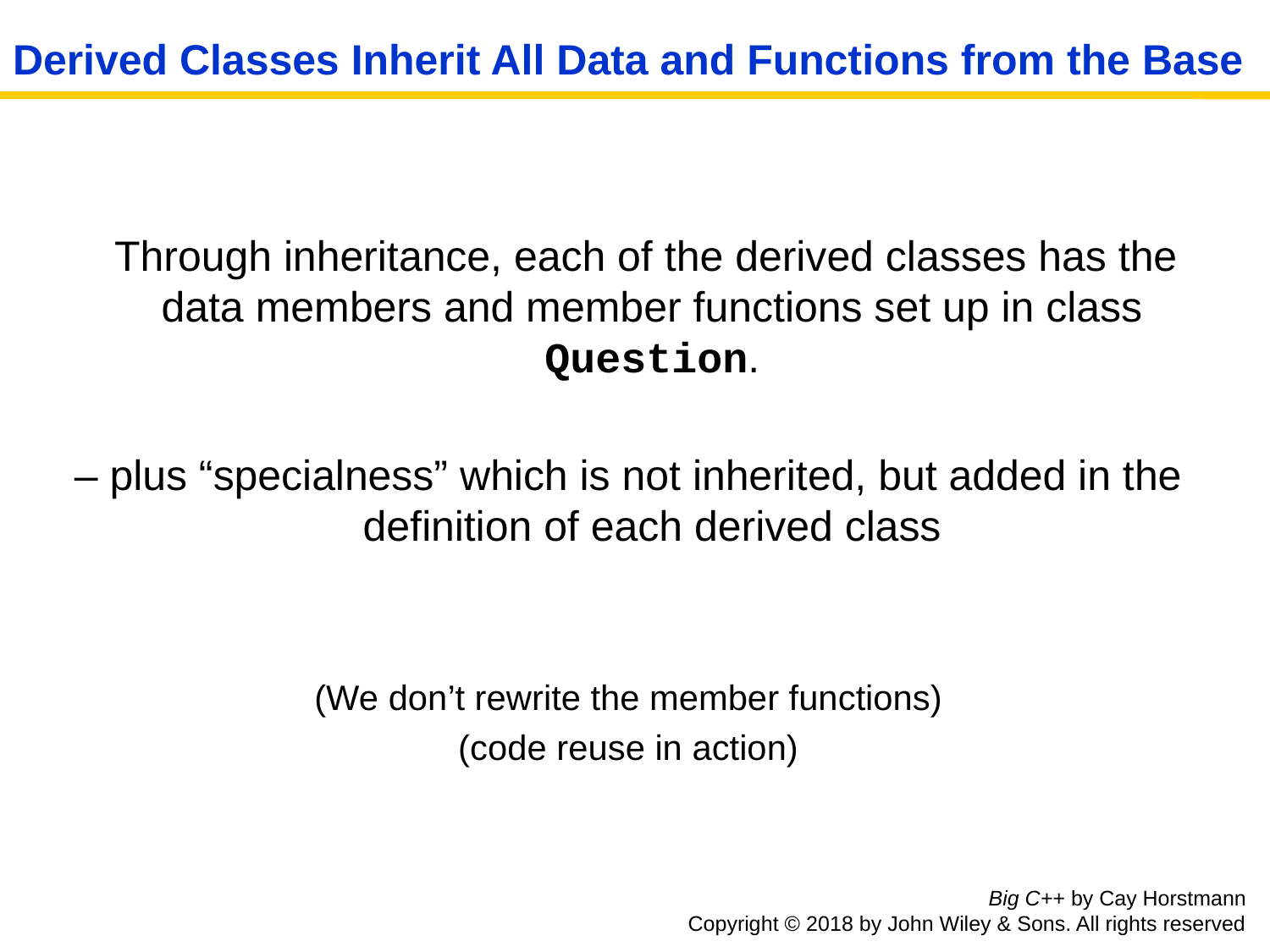

# Derived Classes Inherit All Data and Functions from the Base

   Through inheritance, each of the derived classes has the data members and member functions set up in class Question.

– plus “specialness” which is not inherited, but added in the definition of each derived class

(We don’t rewrite the member functions)
(code reuse in action)

Big C++ by Cay Horstmann
Copyright © 2018 by John Wiley & Sons. All rights reserved